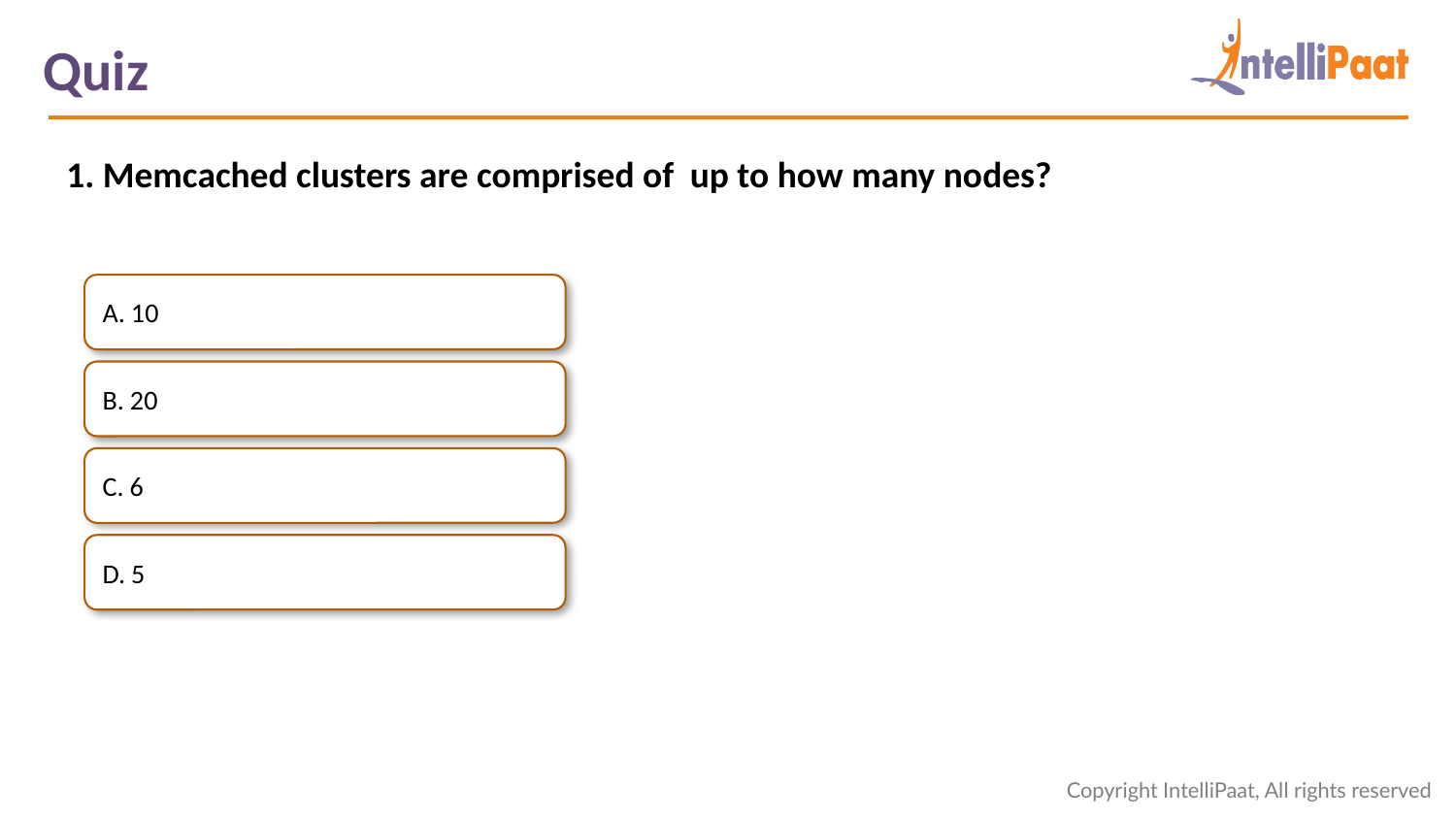

Quiz
1. Memcached clusters are comprised of  up to how many nodes?
A. 10
B. 20
C. 6
D. 5